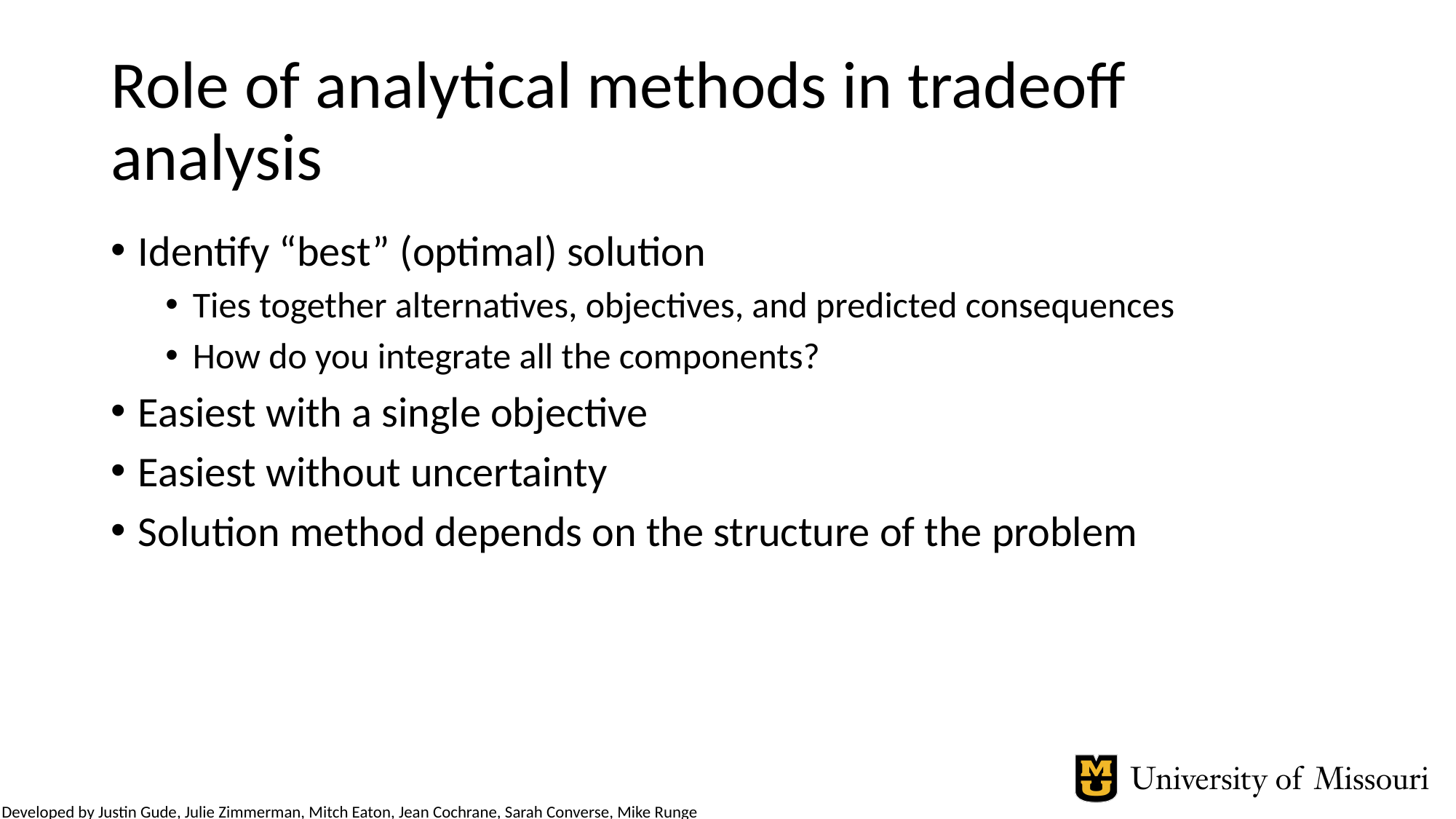

# Role of analytical methods in tradeoff analysis
Identify “best” (optimal) solution
Ties together alternatives, objectives, and predicted consequences
How do you integrate all the components?
Easiest with a single objective
Easiest without uncertainty
Solution method depends on the structure of the problem

Developed by Justin Gude, Julie Zimmerman, Mitch Eaton, Jean Cochrane, Sarah Converse, Mike Runge